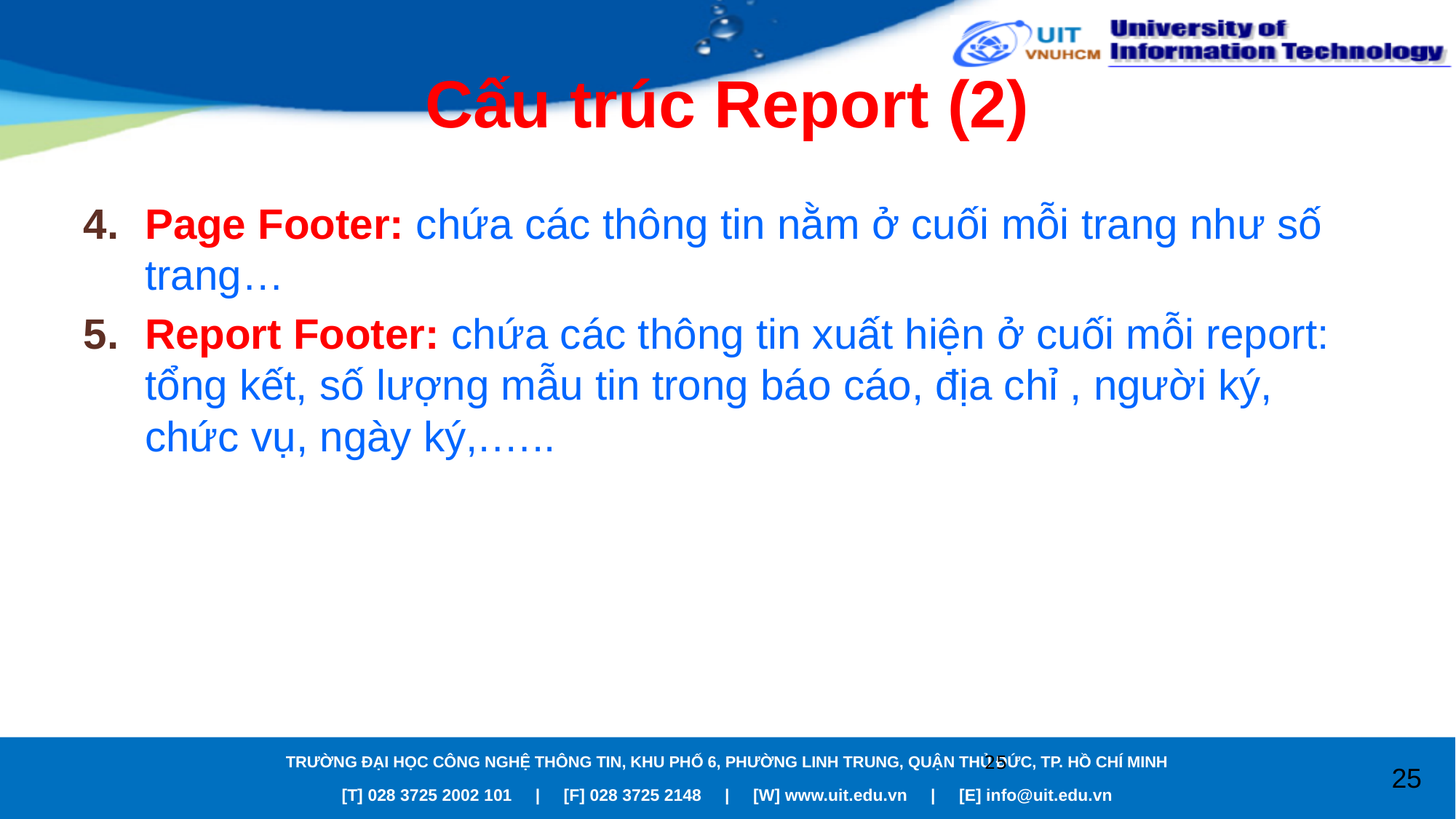

# Cấu trúc Report (2)
Page Footer: chứa các thông tin nằm ở cuối mỗi trang như số trang…
Report Footer: chứa các thông tin xuất hiện ở cuối mỗi report: tổng kết, số lượng mẫu tin trong báo cáo, địa chỉ , người ký, chức vụ, ngày ký,.…..

25